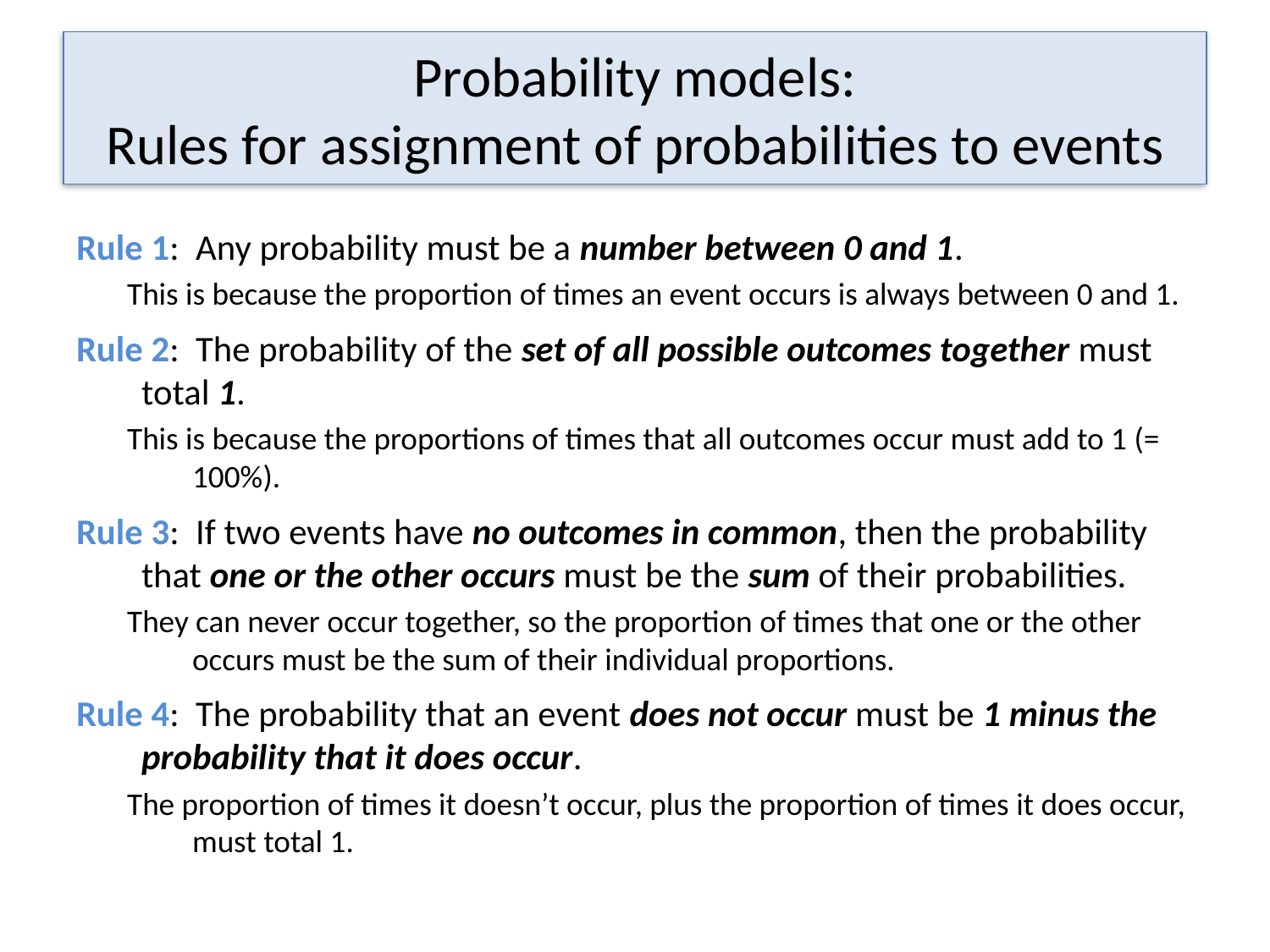

# Probability models: Rules for assignment of probabilities to events
Rule 1:  Any probability must be a number between 0 and 1.
This is because the proportion of times an event occurs is always between 0 and 1.
Rule 2:  The probability of the set of all possible outcomes together must total 1.
This is because the proportions of times that all outcomes occur must add to 1 (= 100%).
Rule 3:  If two events have no outcomes in common, then the probability that one or the other occurs must be the sum of their probabilities.
They can never occur together, so the proportion of times that one or the other occurs must be the sum of their individual proportions.
Rule 4:  The probability that an event does not occur must be 1 minus the probability that it does occur.
The proportion of times it doesn’t occur, plus the proportion of times it does occur, must total 1.